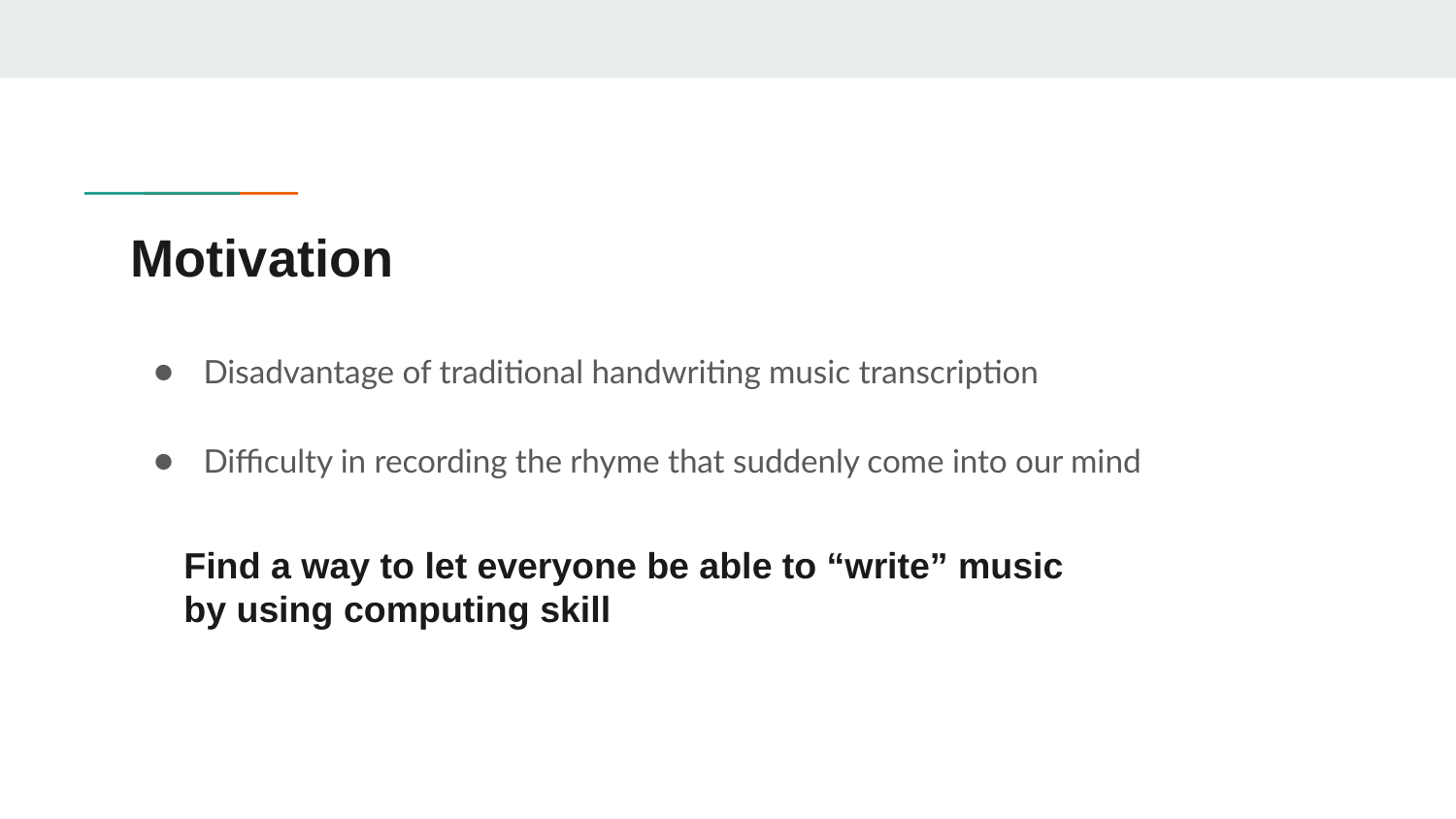

# Motivation
Disadvantage of traditional handwriting music transcription

Difficulty in recording the rhyme that suddenly come into our mind
Find a way to let everyone be able to “write” music
by using computing skill